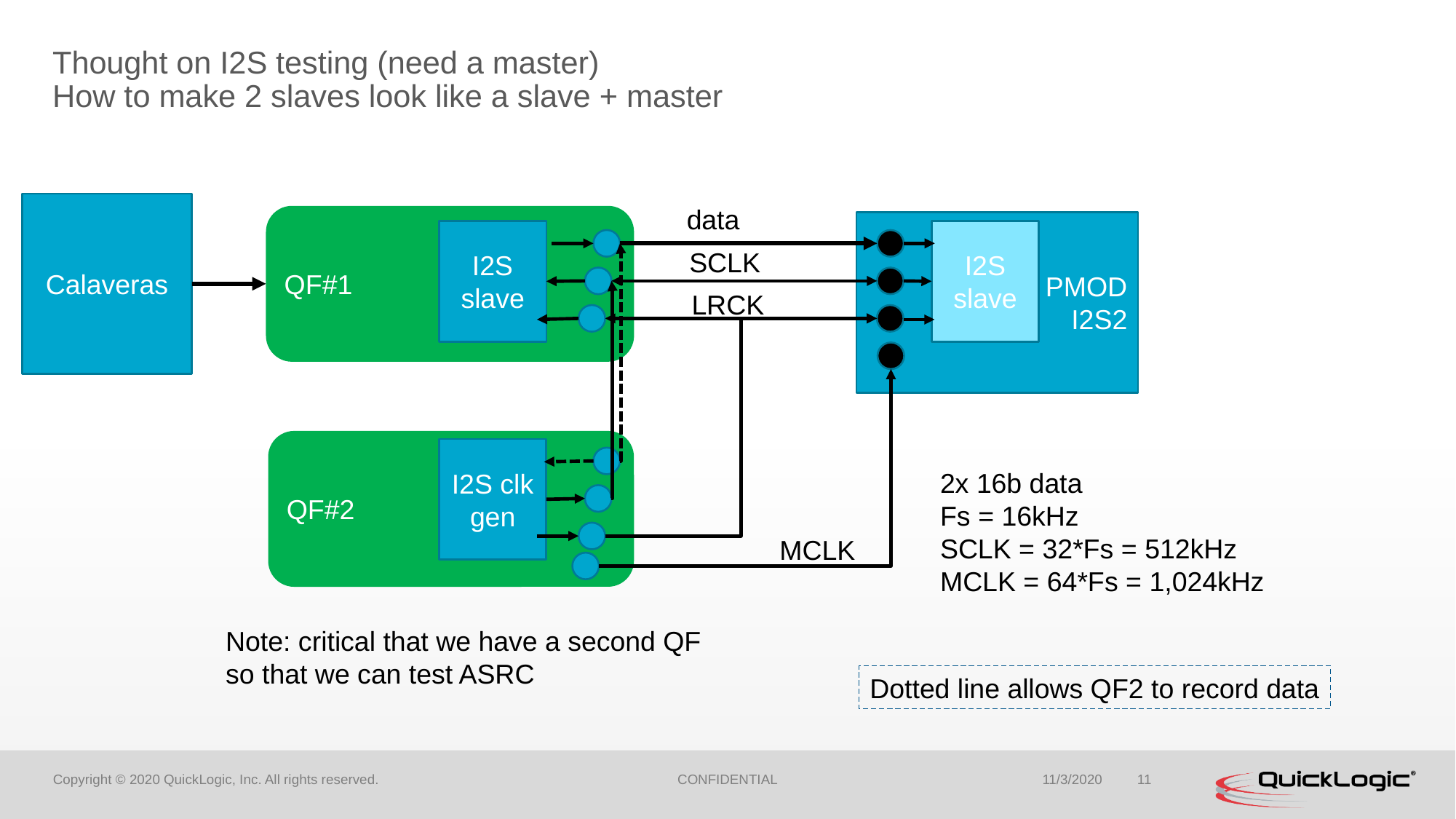

# Thought on I2S testing (need a master) How to make 2 slaves look like a slave + master
Calaveras
data
QF#1
PMOD
I2S2
I2S slave
I2S slave

SCLK

LRCK

QF#2
I2S clk gen

2x 16b data
Fs = 16kHz
SCLK = 32*Fs = 512kHz
MCLK = 64*Fs = 1,024kHz

MCLK

Note: critical that we have a second QF so that we can test ASRC
Dotted line allows QF2 to record data